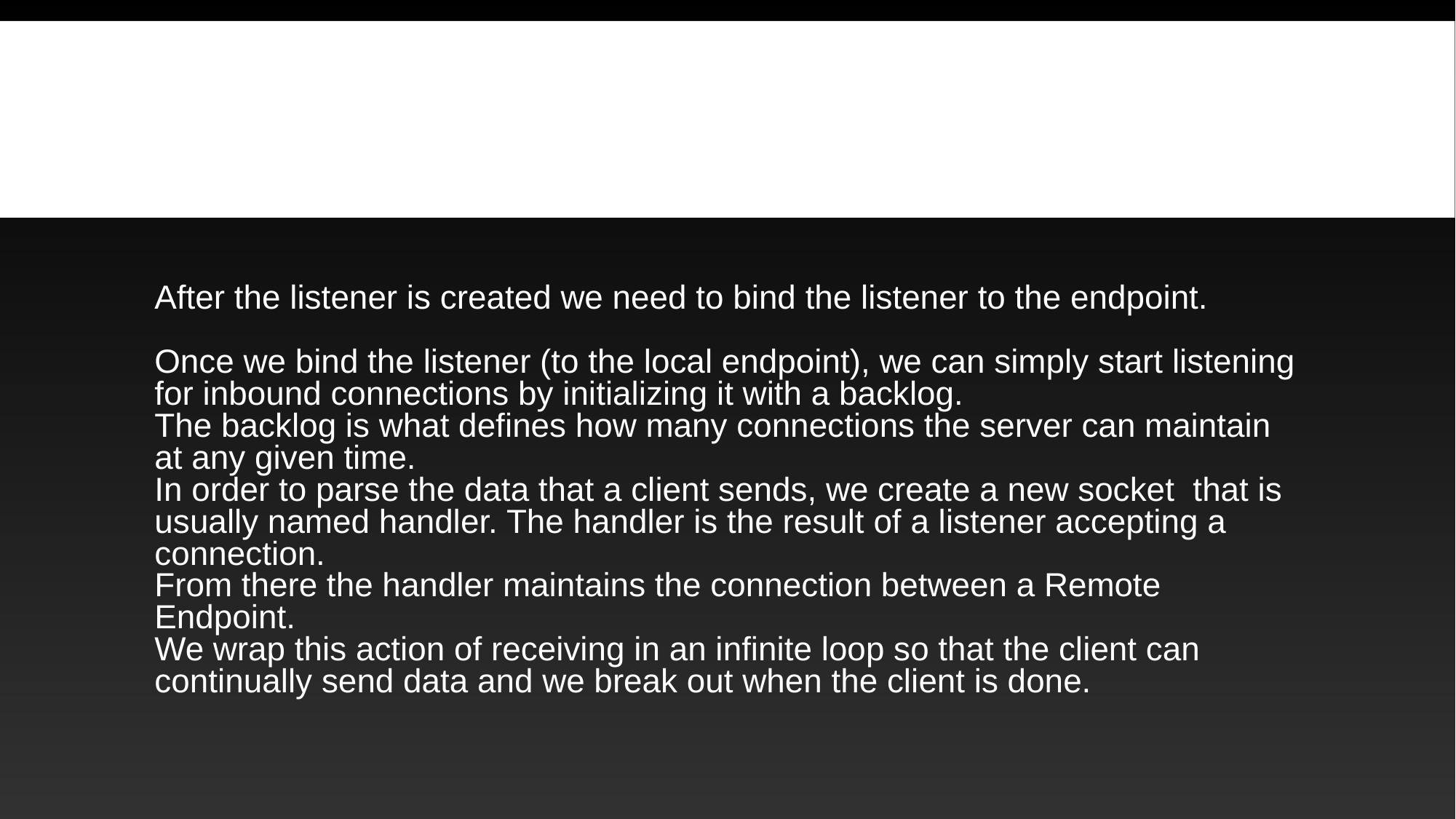

SOCKETS: SERVER SIDE (CONT.)
After the listener is created we need to bind the listener to the endpoint.

Once we bind the listener (to the local endpoint), we can simply start listening for inbound connections by initializing it with a backlog.
The backlog is what defines how many connections the server can maintain at any given time.
In order to parse the data that a client sends, we create a new socket  that is usually named handler. The handler is the result of a listener accepting a connection.
From there the handler maintains the connection between a Remote Endpoint.
We wrap this action of receiving in an infinite loop so that the client can continually send data and we break out when the client is done.